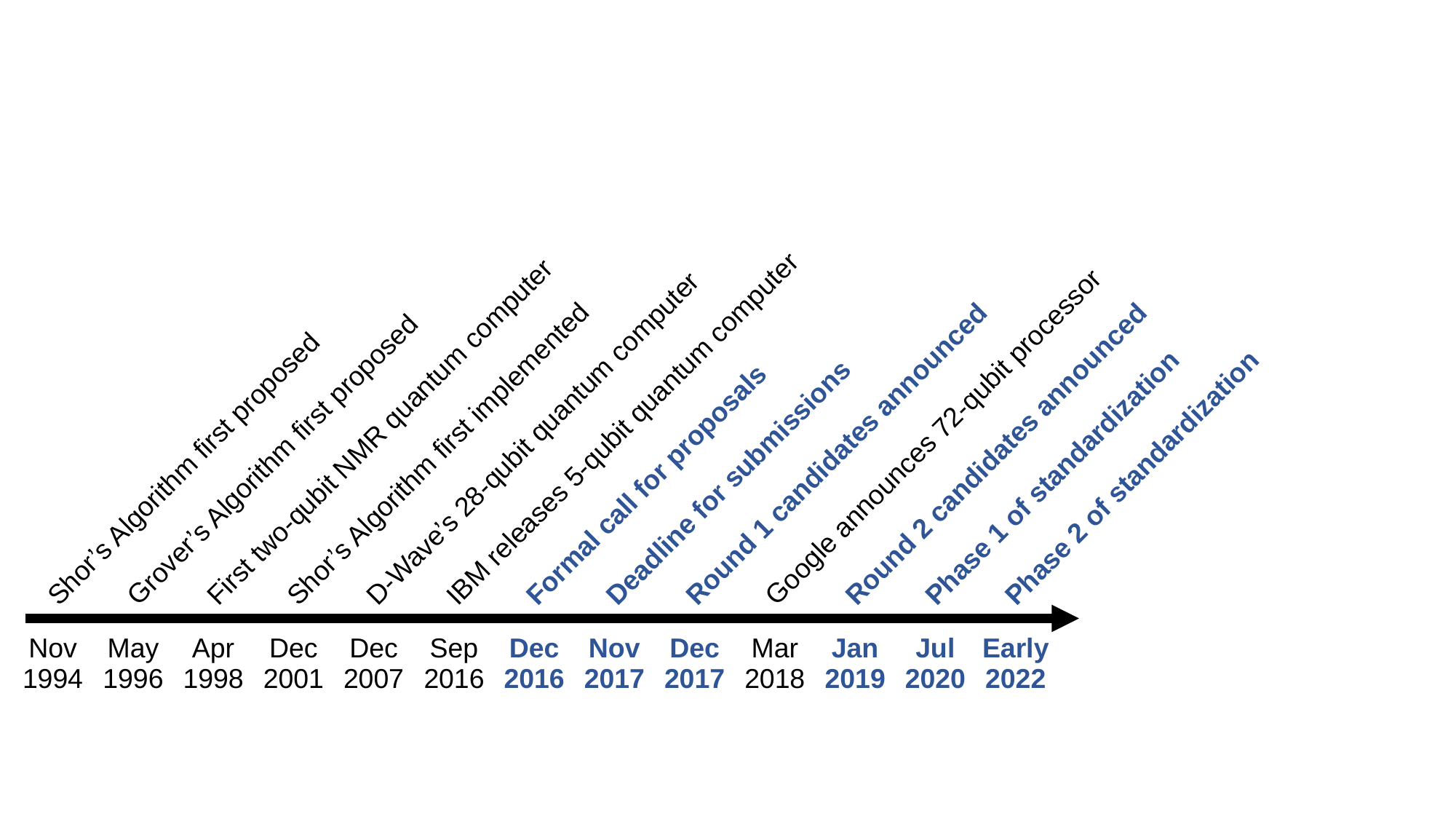

|  |  |  |  |  |  |  |  |  |  |  |  |  |
| --- | --- | --- | --- | --- | --- | --- | --- | --- | --- | --- | --- | --- |
| Nov 1994 | May 1996 | Apr 1998 | Dec 2001 | Dec 2007 | Sep 2016 | Dec 2016 | Nov 2017 | Dec 2017 | Mar 2018 | Jan 2019 | Jul 2020 | Early 2022 |
Shor’s Algorithm first proposed
Grover’s Algorithm first proposed
First two-qubit NMR quantum computer
Shor’s Algorithm first implemented
D-Wave’s 28-qubit quantum computer
IBM releases 5-qubit quantum computer
Formal call for proposals
Deadline for submissions
Round 1 candidates announced
Google announces 72-qubit processor
Round 2 candidates announced
Phase 1 of standardization
Phase 2 of standardization